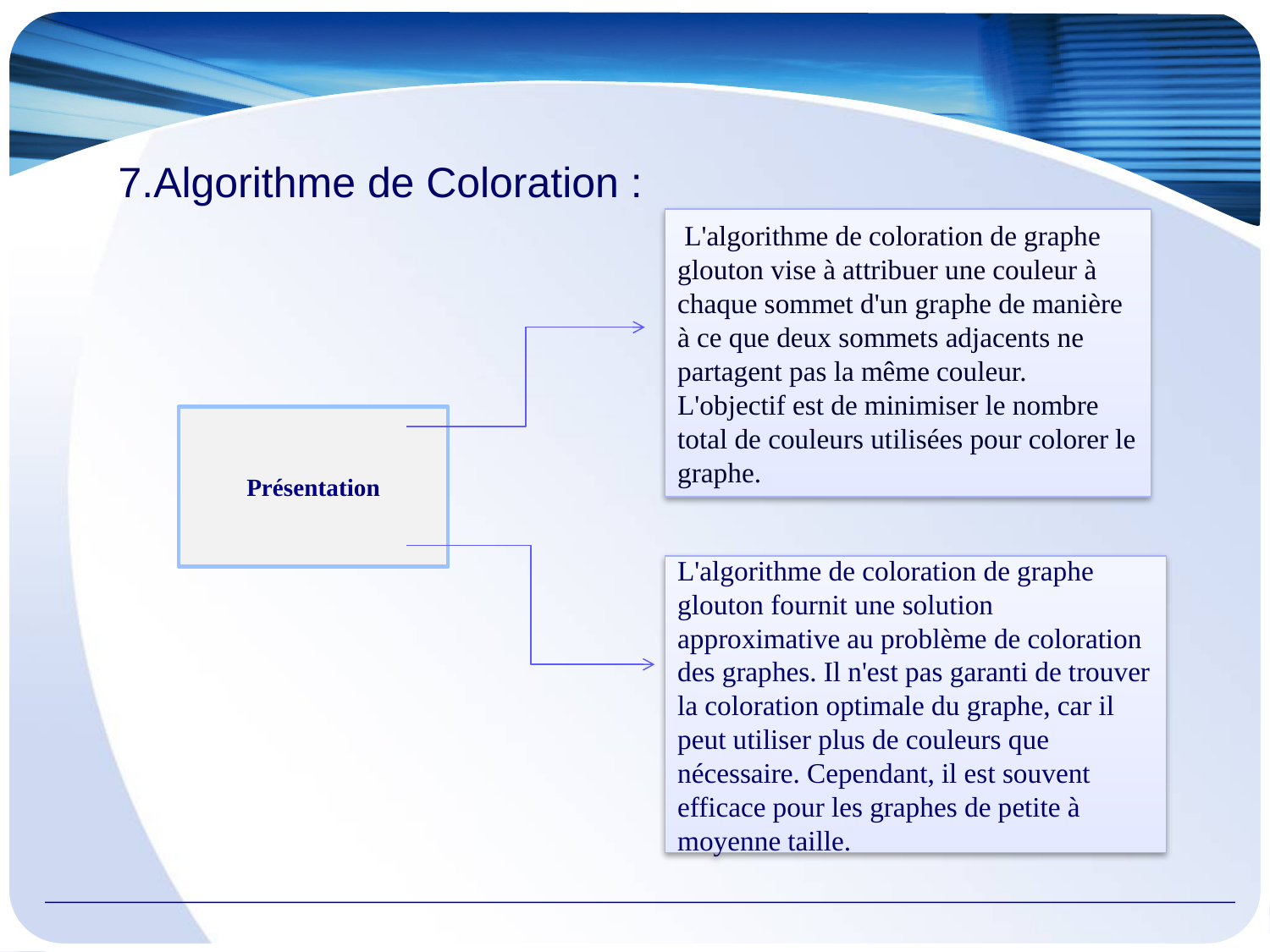

# 7.Algorithme de Coloration :
 L'algorithme de coloration de graphe glouton vise à attribuer une couleur à chaque sommet d'un graphe de manière à ce que deux sommets adjacents ne partagent pas la même couleur. L'objectif est de minimiser le nombre total de couleurs utilisées pour colorer le graphe.
Présentation
L'algorithme de coloration de graphe glouton fournit une solution approximative au problème de coloration des graphes. Il n'est pas garanti de trouver la coloration optimale du graphe, car il peut utiliser plus de couleurs que nécessaire. Cependant, il est souvent efficace pour les graphes de petite à moyenne taille.
18